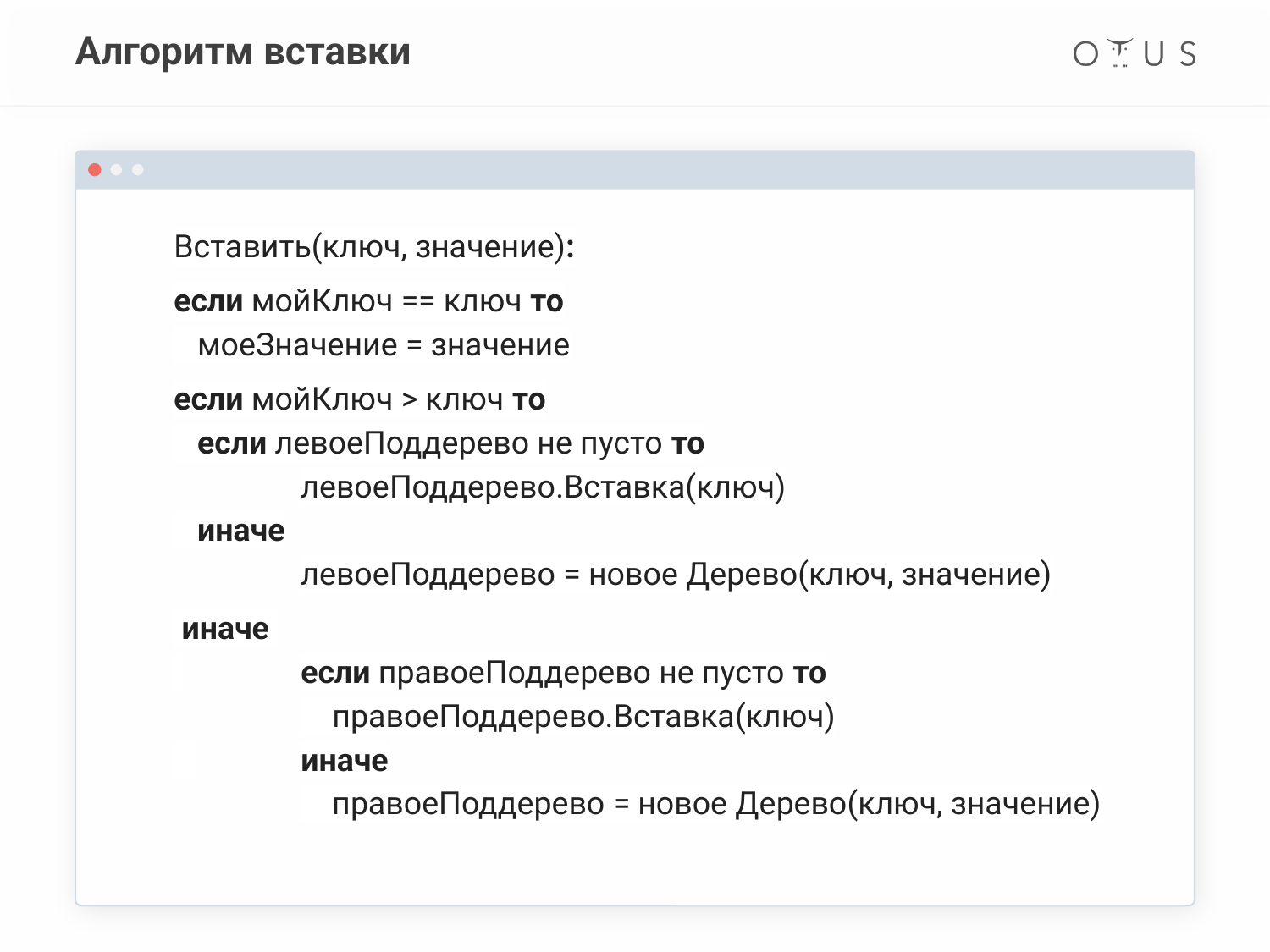

# Алгоритм вставки
Вставить(ключ, значение):
если мойКлюч == ключ то
   моеЗначение = значение
если мойКлюч > ключ то
   если левоеПоддерево не пусто то
	левоеПоддерево.Вставка(ключ)
   иначе
	левоеПоддерево = новое Дерево(ключ, значение)
 иначе
 	если правоеПоддерево не пусто то
	    правоеПоддерево.Вставка(ключ)
   	иначе
	    правоеПоддерево = новое Дерево(ключ, значение)